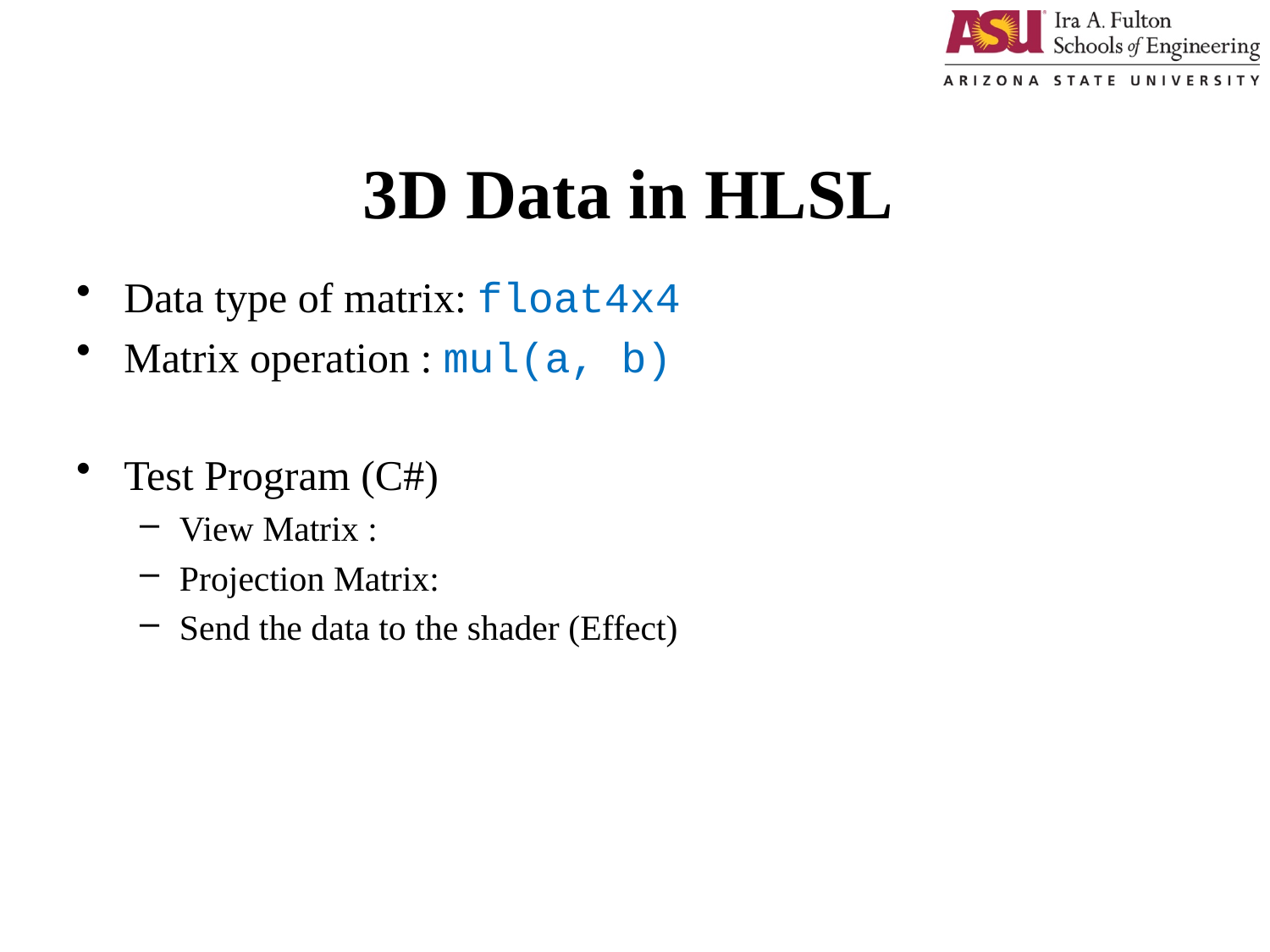

# 3D Data in HLSL
Data type of matrix: float4x4
Matrix operation : mul(a, b)

Test Program (C#)
View Matrix :
Projection Matrix:
Send the data to the shader (Effect)
1/16/2017